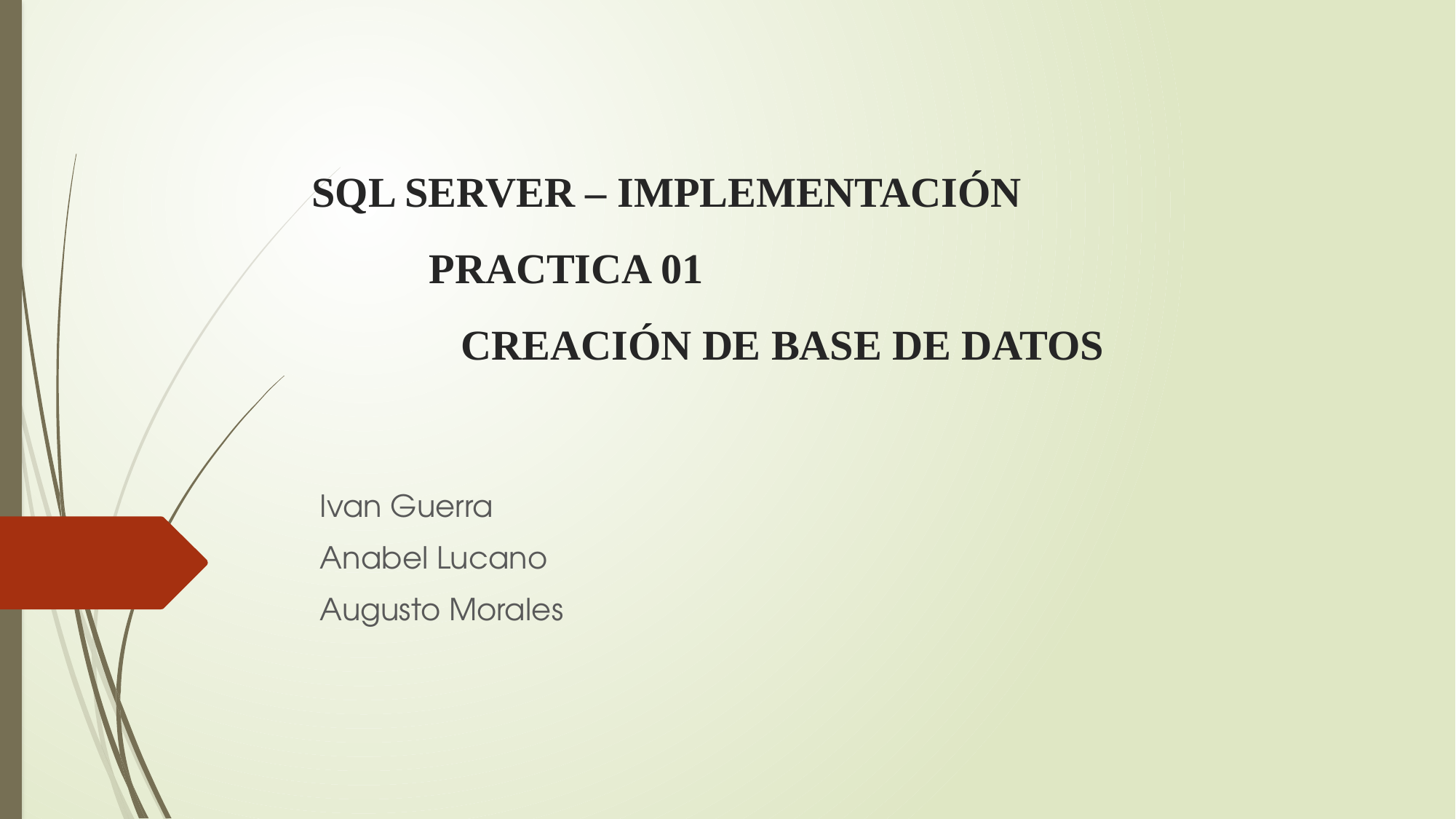

# SQL SERVER – IMPLEMENTACIÓN Practica 01 Creación de base de datos
Ivan Guerra
Anabel Lucano
Augusto Morales